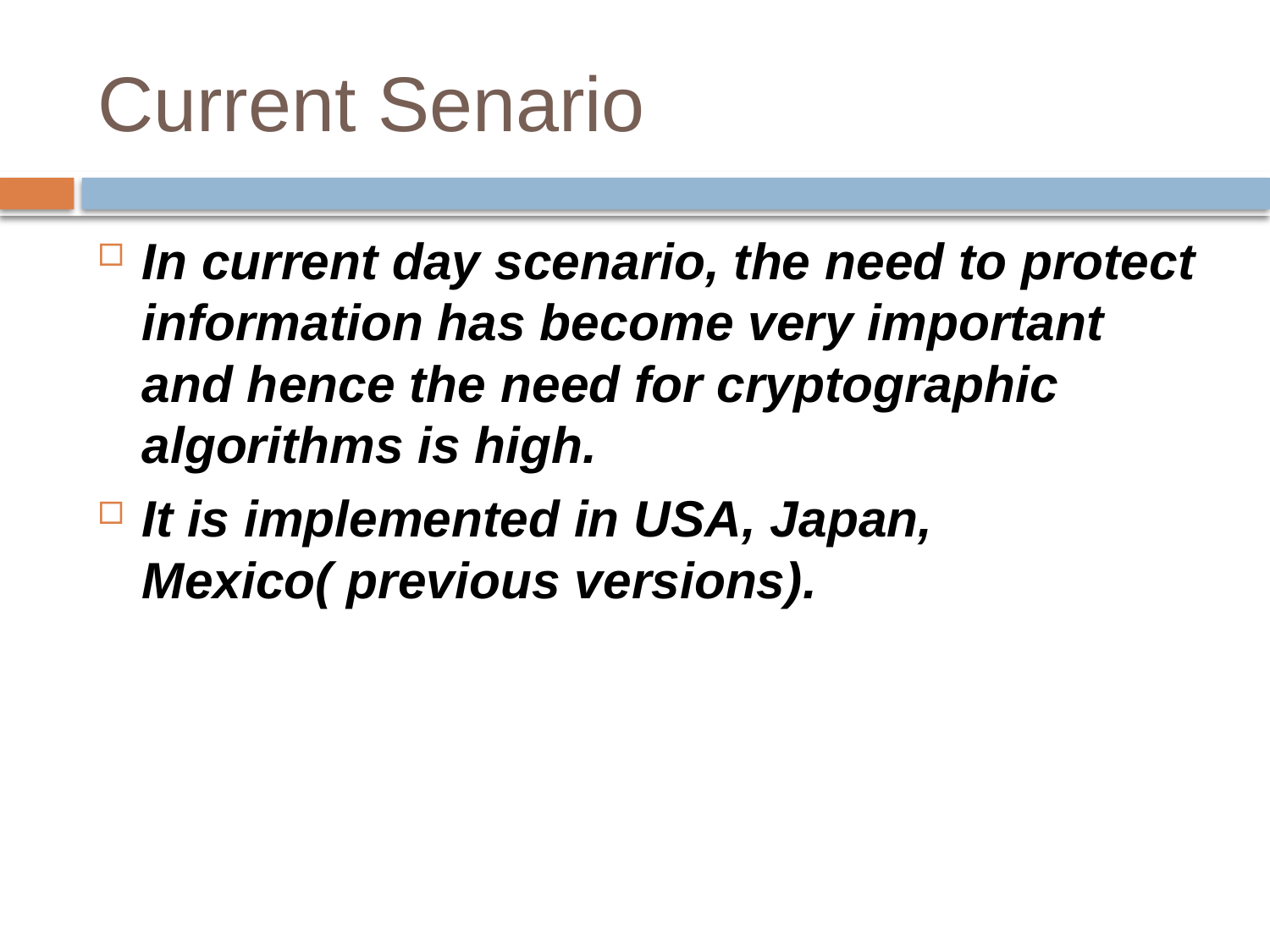

# Current Senario
In current day scenario, the need to protect information has become very important and hence the need for cryptographic algorithms is high.
It is implemented in USA, Japan, Mexico( previous versions).